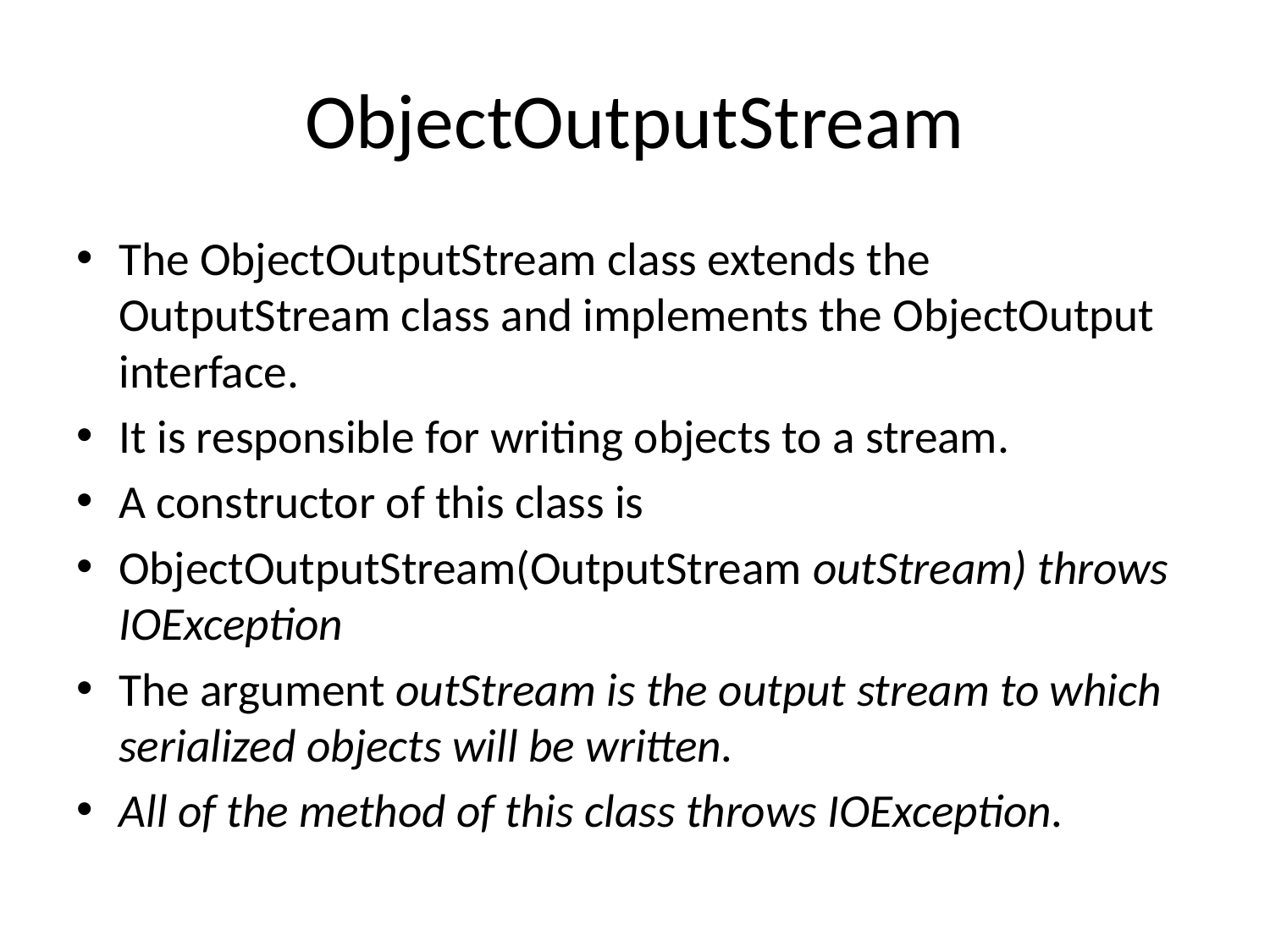

# ObjectOutputStream
The ObjectOutputStream class extends the OutputStream class and implements the ObjectOutput interface.
It is responsible for writing objects to a stream.
A constructor of this class is
ObjectOutputStream(OutputStream outStream) throws IOException
The argument outStream is the output stream to which serialized objects will be written.
All of the method of this class throws IOException.